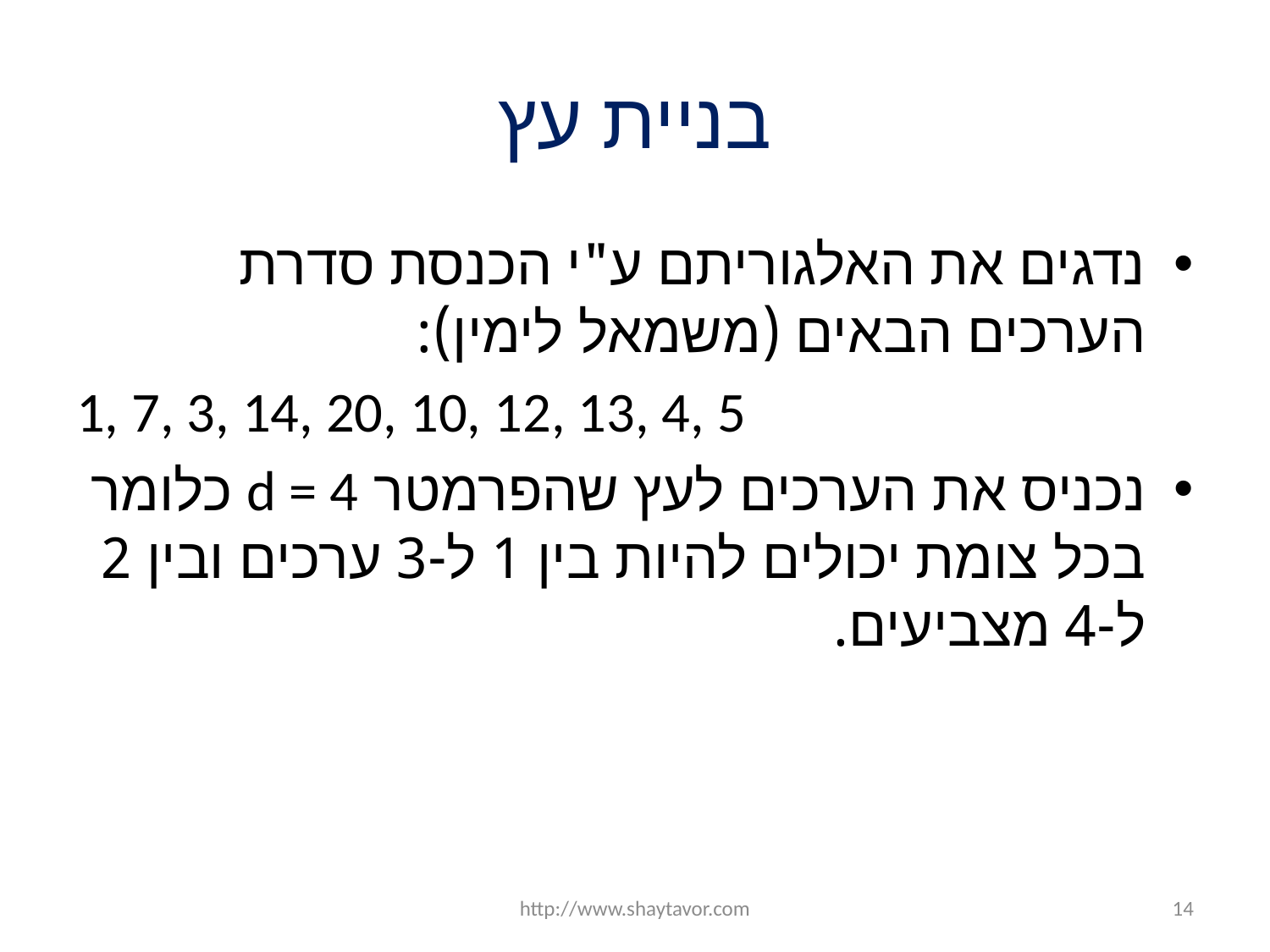

# בניית עץ
נדגים את האלגוריתם ע"י הכנסת סדרת הערכים הבאים (משמאל לימין):
1, 7, 3, 14, 20, 10, 12, 13, 4, 5
נכניס את הערכים לעץ שהפרמטר d = 4 כלומר בכל צומת יכולים להיות בין 1 ל-3 ערכים ובין 2 ל-4 מצביעים.
http://www.shaytavor.com
14